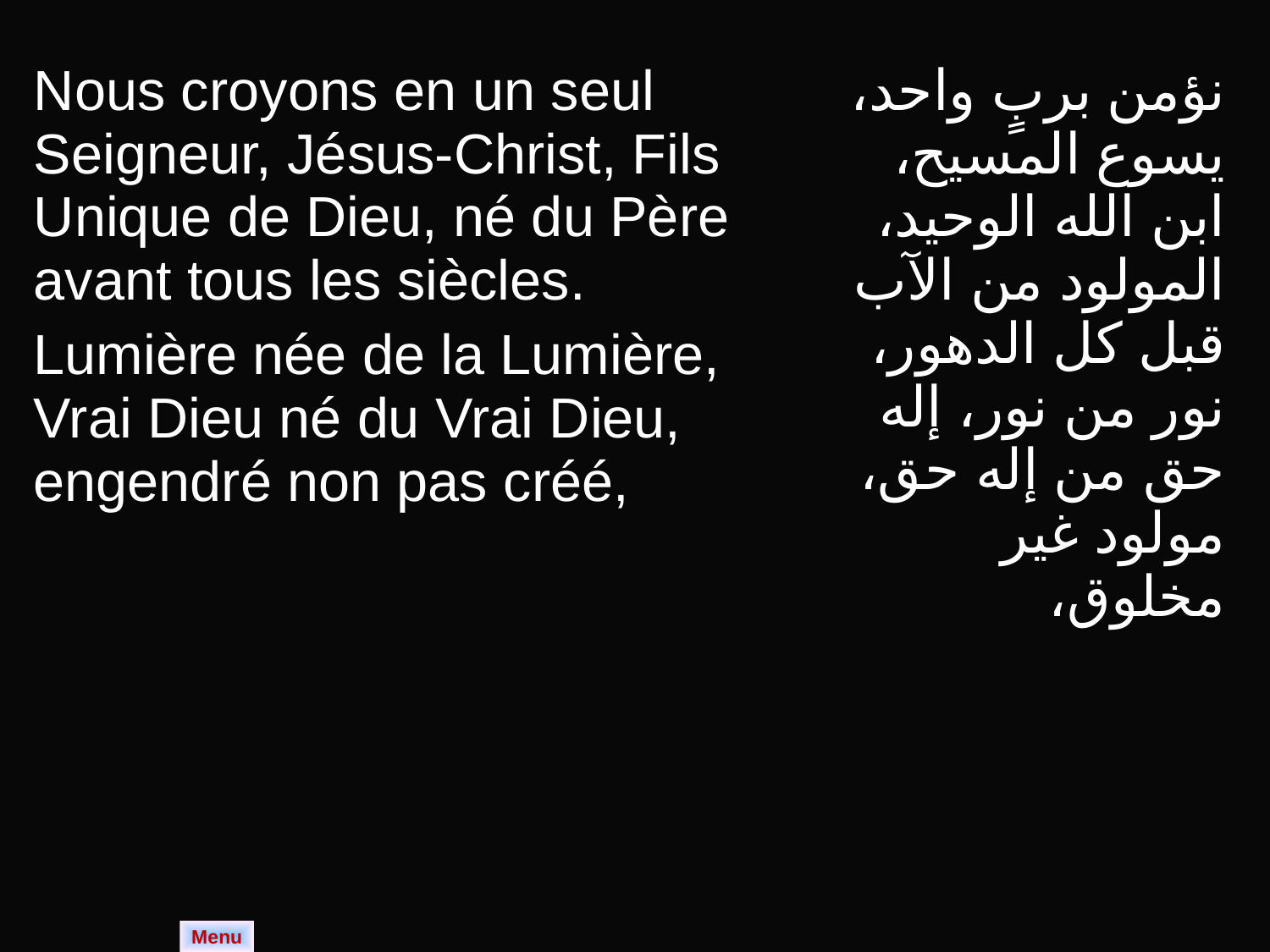

| Nous croyons en un seul Seigneur, Jésus-Christ, Fils Unique de Dieu, né du Père avant tous les siècles. Lumière née de la Lumière, Vrai Dieu né du Vrai Dieu, engendré non pas créé, | نؤمن بربٍ واحد، يسوع المسيح، ابن الله الوحيد، المولود من الآب قبل كل الدهور، نور من نور، إله حق من إله حق، مولود غير مخلوق، |
| --- | --- |
Menu